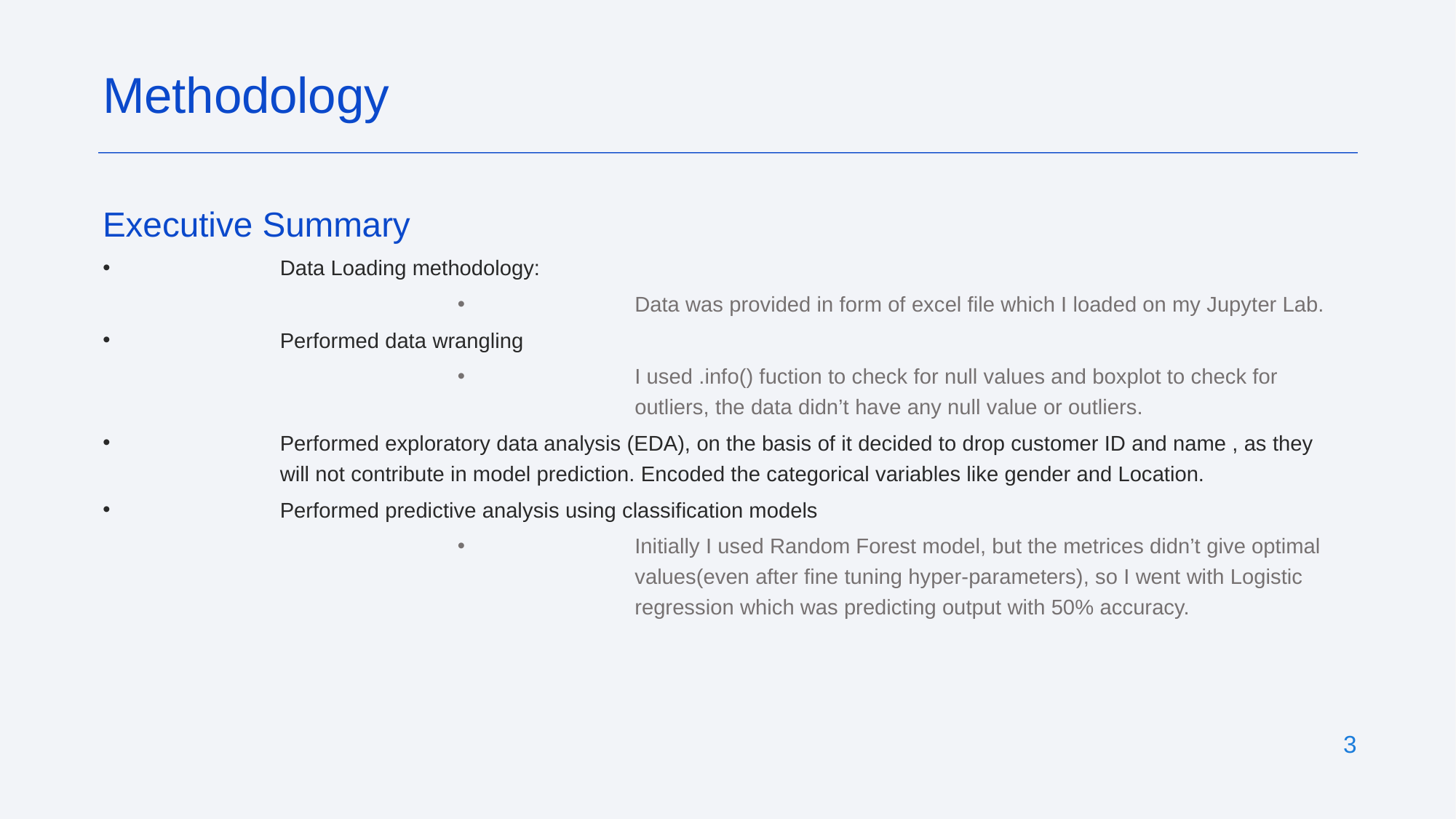

Methodology
Executive Summary
Data Loading methodology:
Data was provided in form of excel file which I loaded on my Jupyter Lab.
Performed data wrangling
I used .info() fuction to check for null values and boxplot to check for outliers, the data didn’t have any null value or outliers.
Performed exploratory data analysis (EDA), on the basis of it decided to drop customer ID and name , as they will not contribute in model prediction. Encoded the categorical variables like gender and Location.
Performed predictive analysis using classification models
Initially I used Random Forest model, but the metrices didn’t give optimal values(even after fine tuning hyper-parameters), so I went with Logistic regression which was predicting output with 50% accuracy.

3